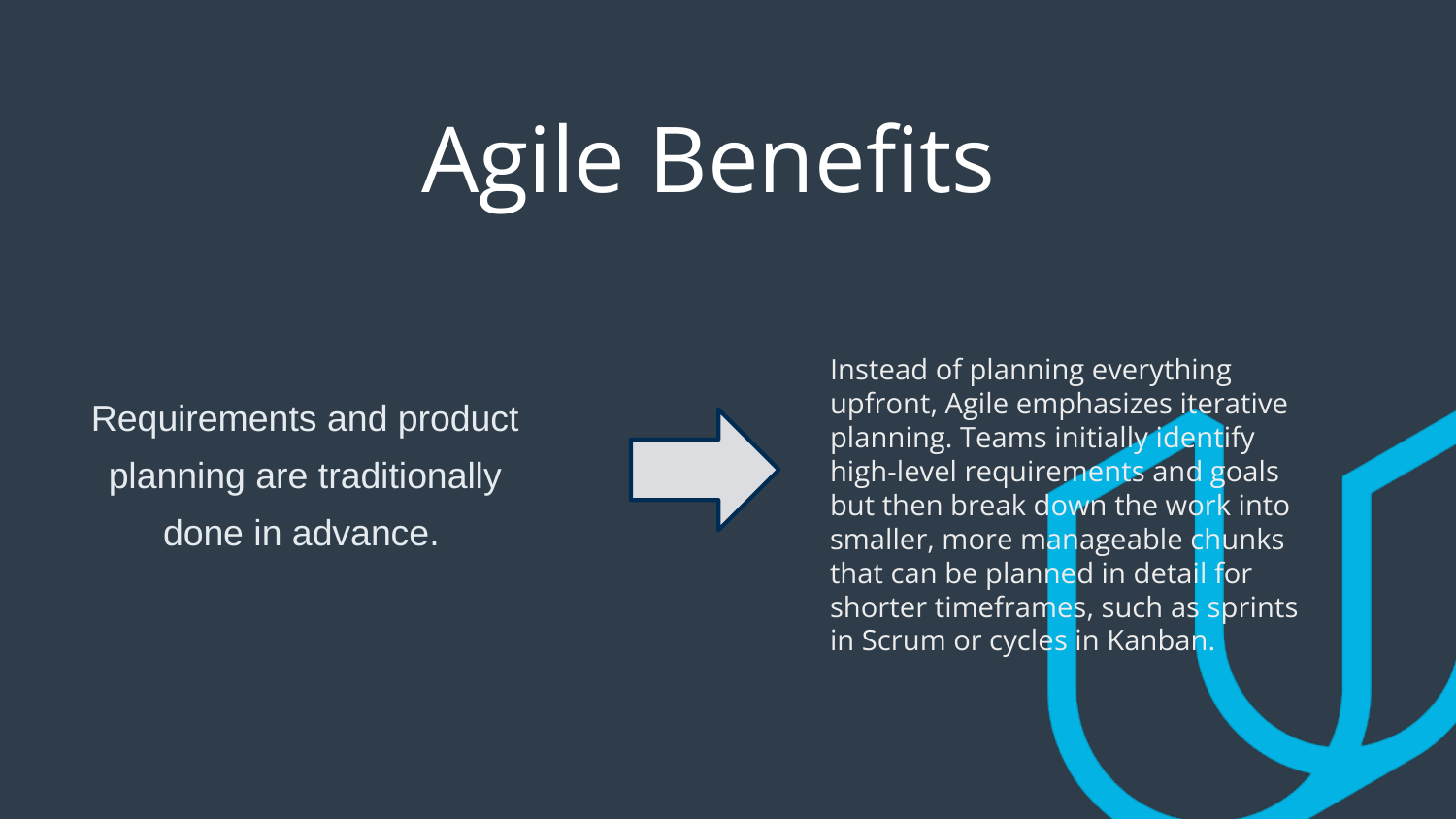

# Agile Benefits
Instead of planning everything upfront, Agile emphasizes iterative planning. Teams initially identify high-level requirements and goals but then break down the work into smaller, more manageable chunks that can be planned in detail for shorter timeframes, such as sprints in Scrum or cycles in Kanban.
Requirements and product planning are traditionally done in advance.